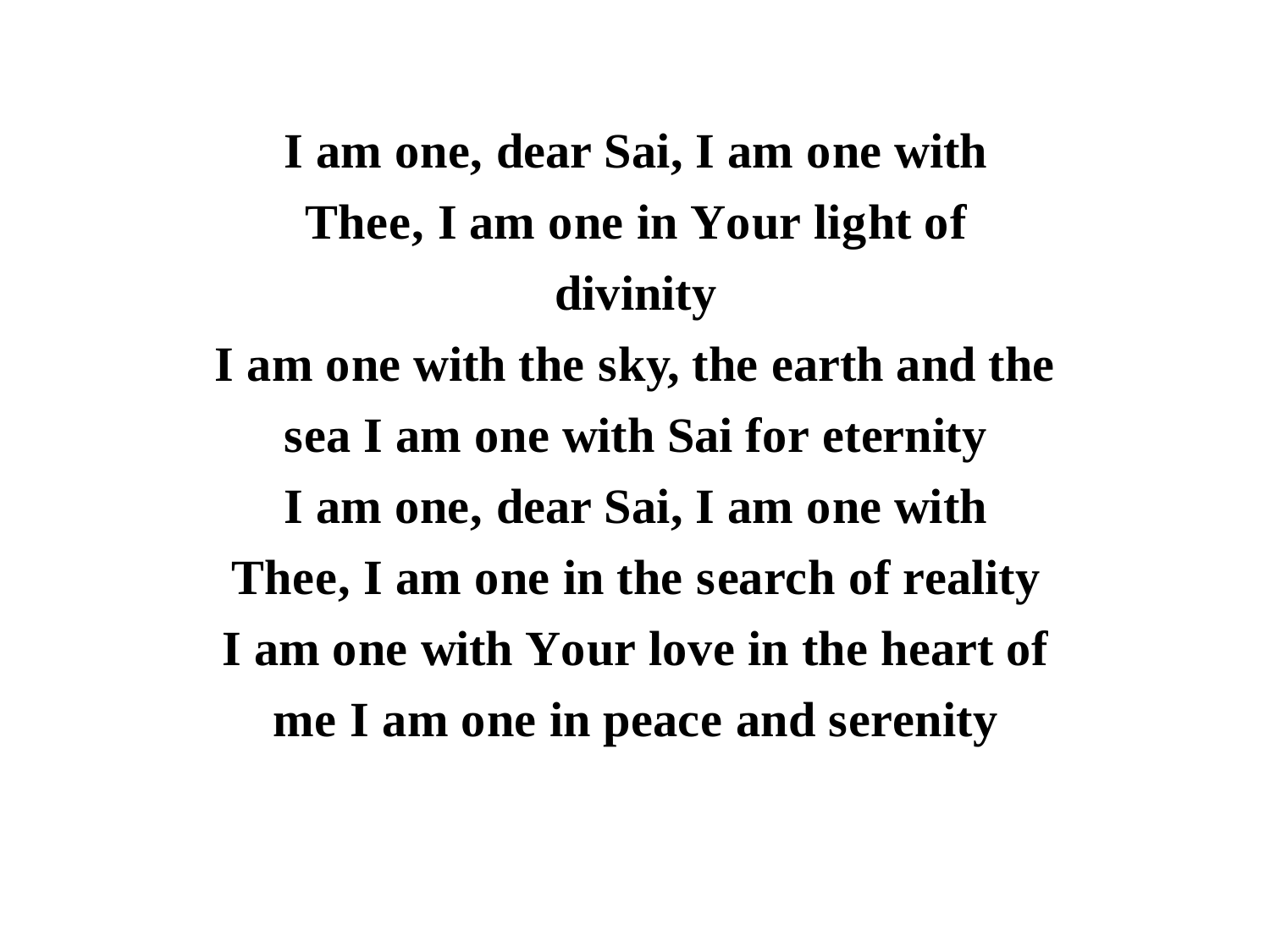

I am one, dear Sai, I am one with Thee, I am one in Your light of divinity
I am one with the sky, the earth and the sea I am one with Sai for eternity
I am one, dear Sai, I am one with Thee, I am one in the search of reality
I am one with Your love in the heart of me I am one in peace and serenity